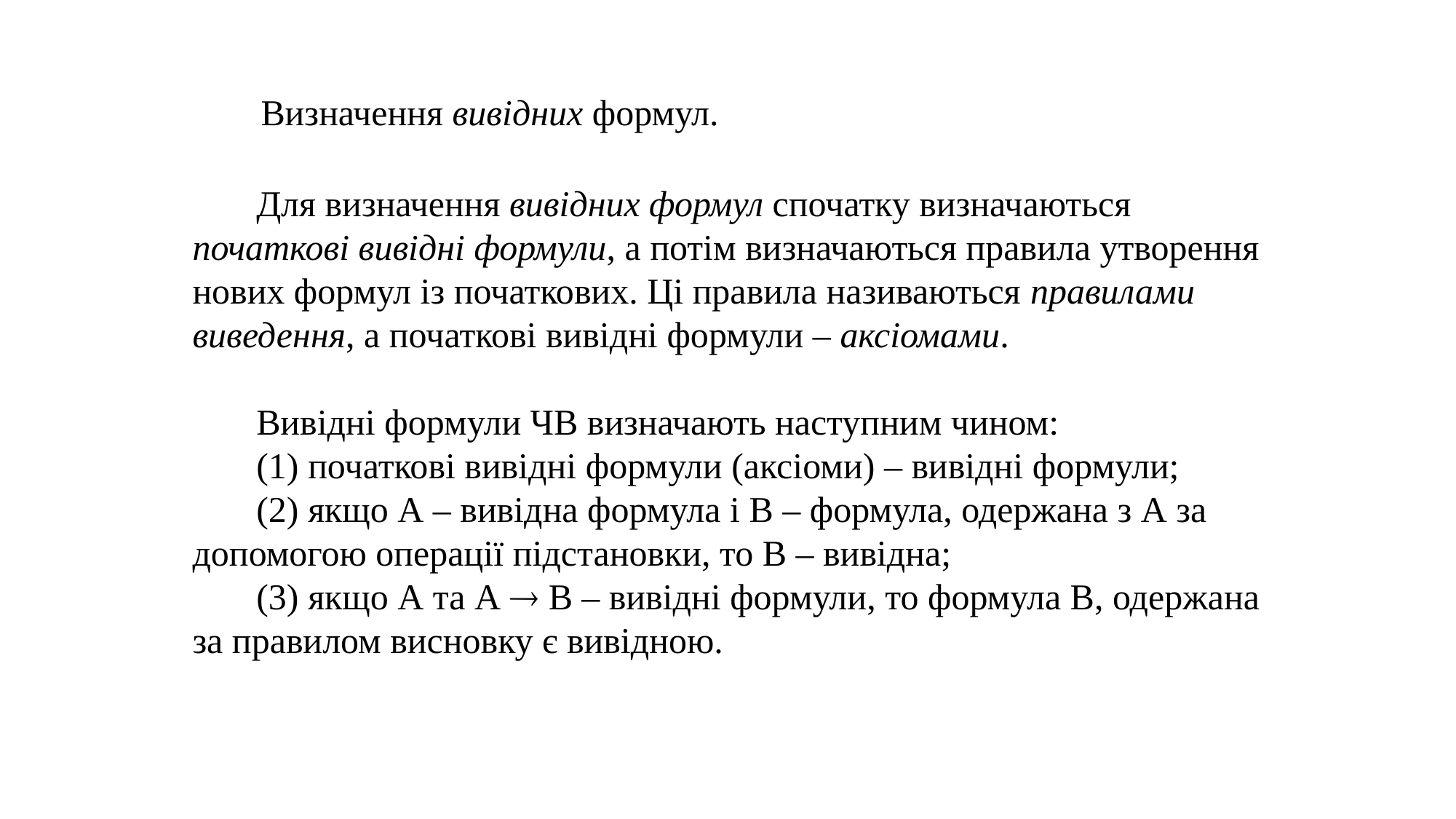

Визначення вивідних формул.

       Для визначення вивідних формул спочатку визначаються початкові вивідні формули, а потім визначаються правила утворення нових формул із початкових. Ці правила називаються правилами виведення, а початкові вивідні формули – аксіомами.

       Вивідні формули ЧВ визначають наступним чином:
       (1) початкові вивідні формули (аксіоми) – вивідні формули;
       (2) якщо А – вивідна формула і B – формула, одержана з А за допомогою операції підстановки, то В – вивідна;
       (3) якщо А та А → В – вивідні формули, то формула В, одержана за правилом висновку є вивідною.